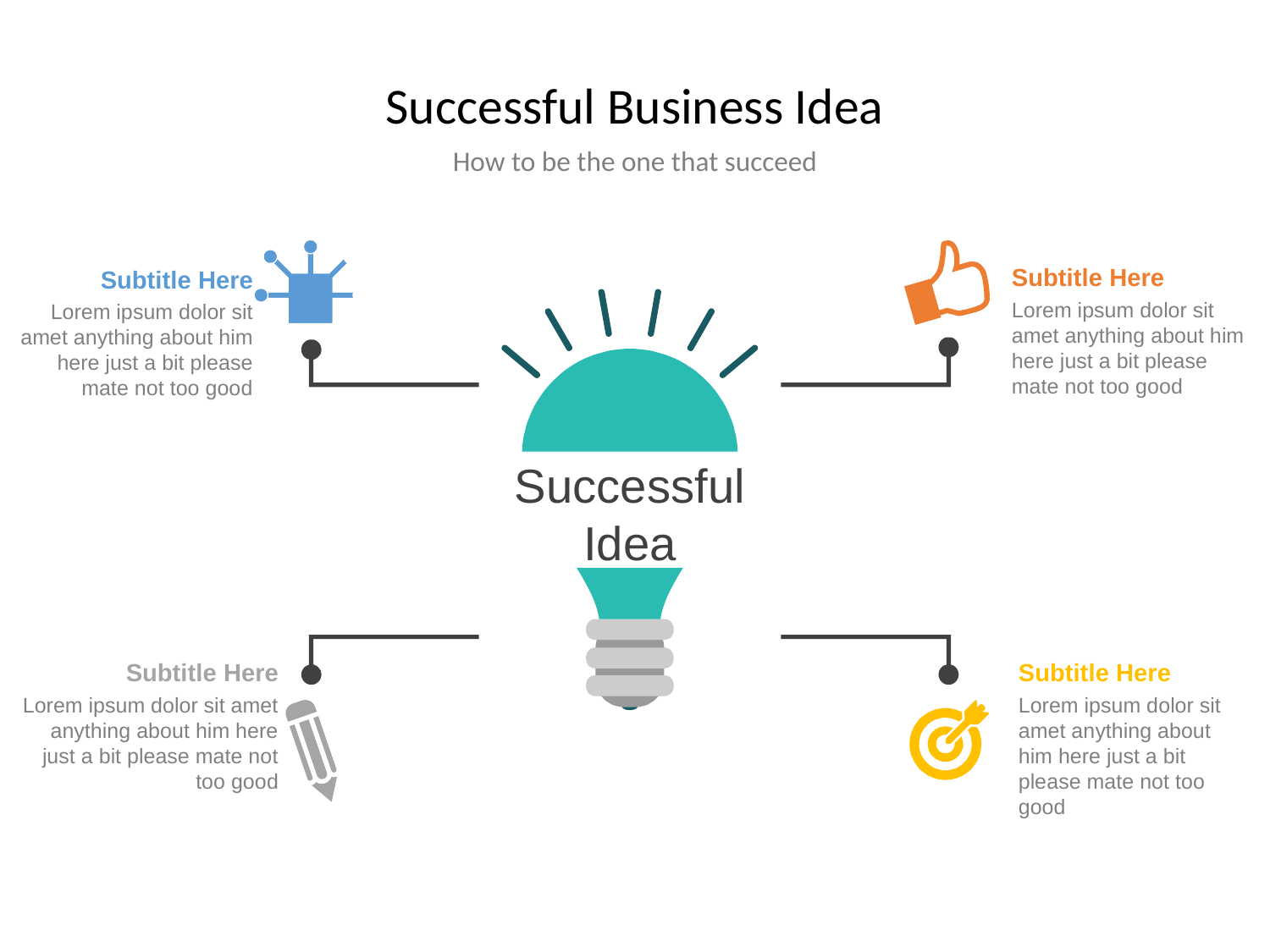

# Successful Business Idea
How to be the one that succeed

Successful Idea
Subtitle Here
Lorem ipsum dolor sit amet anything about him here just a bit please mate not too good
Subtitle Here
Lorem ipsum dolor sit amet anything about him here just a bit please mate not too good
Subtitle Here
Lorem ipsum dolor sit amet anything about him here just a bit please mate not too good
Subtitle Here
Lorem ipsum dolor sit amet anything about him here just a bit please mate not too good